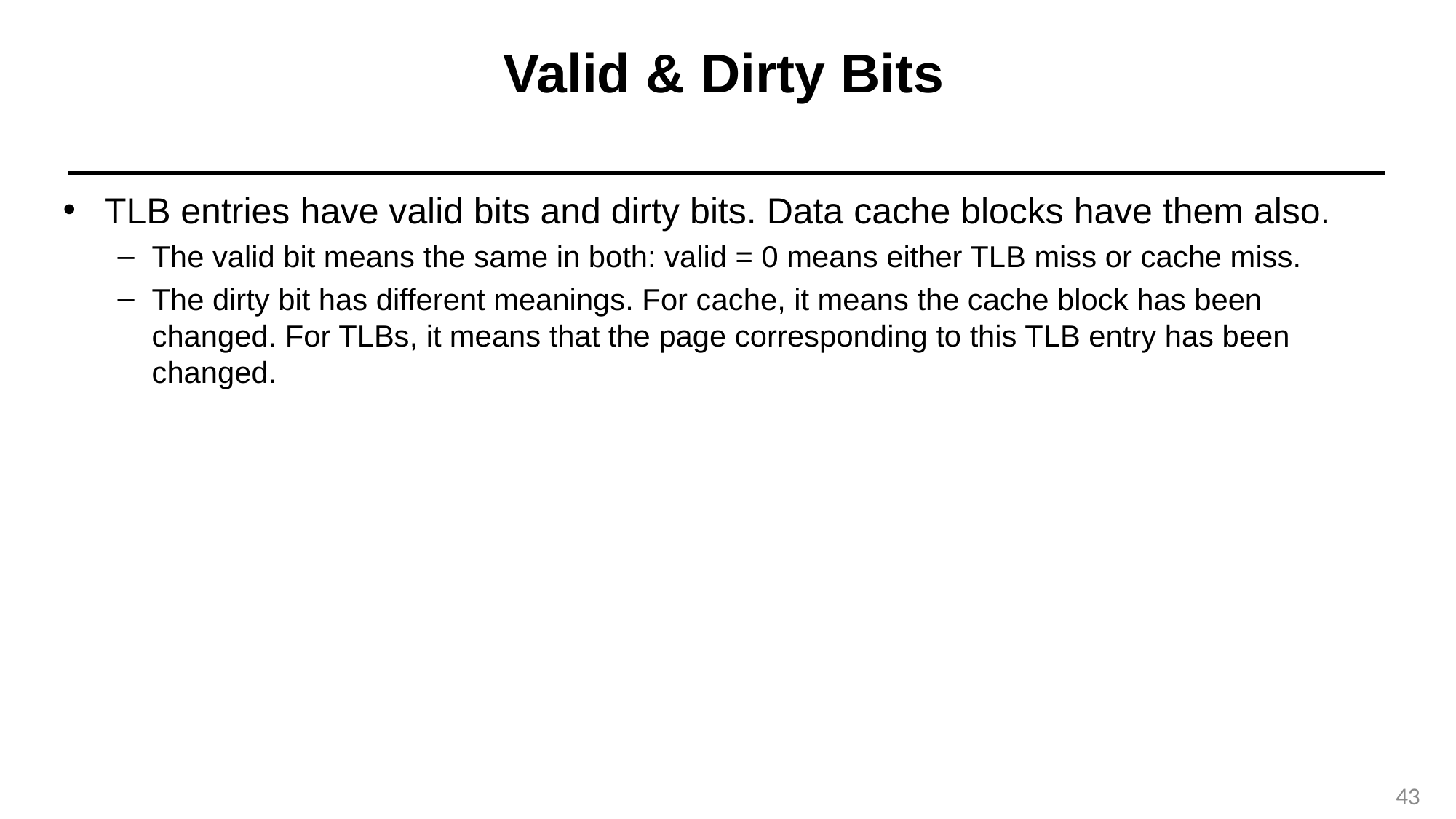

# Valid & Dirty Bits
TLB entries have valid bits and dirty bits. Data cache blocks have them also.
The valid bit means the same in both: valid = 0 means either TLB miss or cache miss.
The dirty bit has different meanings. For cache, it means the cache block has been changed. For TLBs, it means that the page corresponding to this TLB entry has been changed.

43